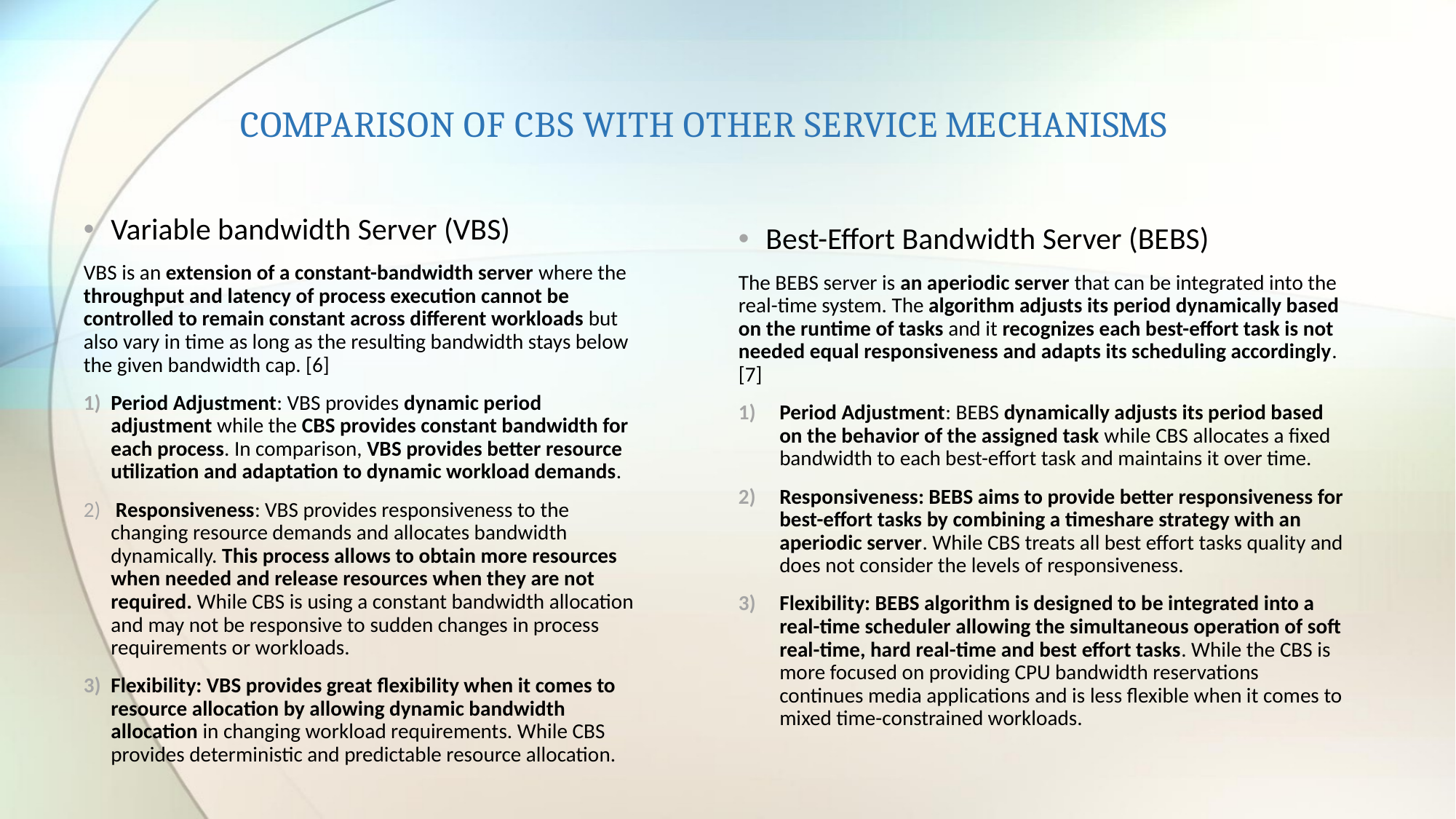

# COMPARISON OF CBS WITH OTHER SERVICE MECHANISMS
Variable bandwidth Server (VBS)
VBS is an extension of a constant-bandwidth server where the throughput and latency of process execution cannot be controlled to remain constant across different workloads but also vary in time as long as the resulting bandwidth stays below the given bandwidth cap. [6]
Period Adjustment: VBS provides dynamic period adjustment while the CBS provides constant bandwidth for each process. In comparison, VBS provides better resource utilization and adaptation to dynamic workload demands.
 Responsiveness: VBS provides responsiveness to the changing resource demands and allocates bandwidth dynamically. This process allows to obtain more resources when needed and release resources when they are not required. While CBS is using a constant bandwidth allocation and may not be responsive to sudden changes in process requirements or workloads.
Flexibility: VBS provides great flexibility when it comes to resource allocation by allowing dynamic bandwidth allocation in changing workload requirements. While CBS provides deterministic and predictable resource allocation.

Best-Effort Bandwidth Server (BEBS)
The BEBS server is an aperiodic server that can be integrated into the real-time system. The algorithm adjusts its period dynamically based on the runtime of tasks and it recognizes each best-effort task is not needed equal responsiveness and adapts its scheduling accordingly. [7]
Period Adjustment: BEBS dynamically adjusts its period based on the behavior of the assigned task while CBS allocates a fixed bandwidth to each best-effort task and maintains it over time.
Responsiveness: BEBS aims to provide better responsiveness for best-effort tasks by combining a timeshare strategy with an aperiodic server. While CBS treats all best effort tasks quality and does not consider the levels of responsiveness.
Flexibility: BEBS algorithm is designed to be integrated into a real-time scheduler allowing the simultaneous operation of soft real-time, hard real-time and best effort tasks. While the CBS is more focused on providing CPU bandwidth reservations continues media applications and is less flexible when it comes to mixed time-constrained workloads.